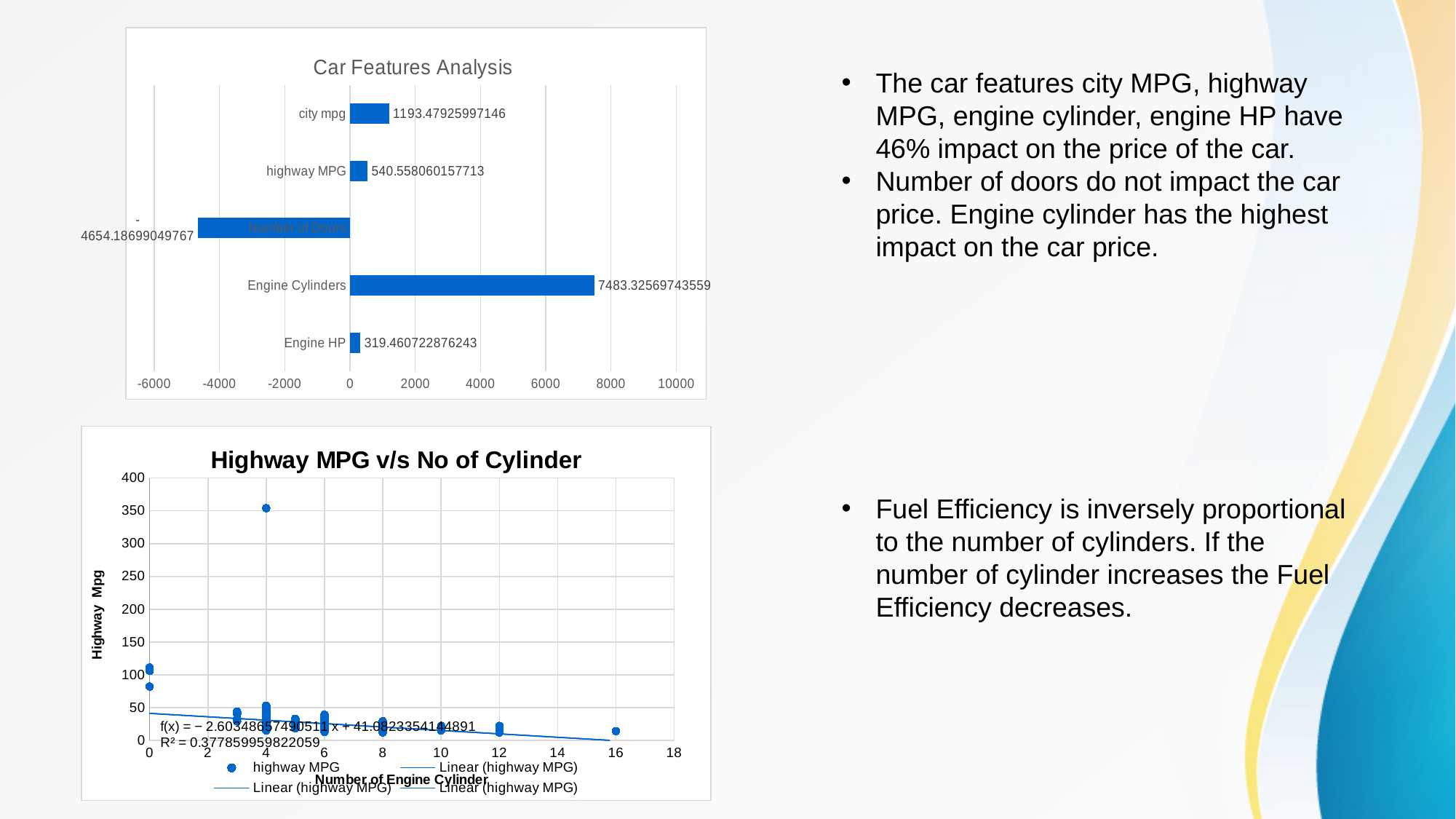

### Chart: Car Features Analysis

| Category |  |
|---|---|
| Engine HP | 319.460722876243 |
| Engine Cylinders | 7483.32569743559 |
| Number of Doors | -4654.18699049767 |
| highway MPG | 540.558060157713 |
| city mpg | 1193.47925997146 |
The car features city MPG, highway MPG, engine cylinder, engine HP have 46% impact on the price of the car.
Number of doors do not impact the car price. Engine cylinder has the highest impact on the car price.

Fuel Efficiency is inversely proportional to the number of cylinders. If the number of cylinder increases the Fuel Efficiency decreases.

### Chart: Highway MPG v/s No of Cylinder

| Category | highway MPG |
|---|---|